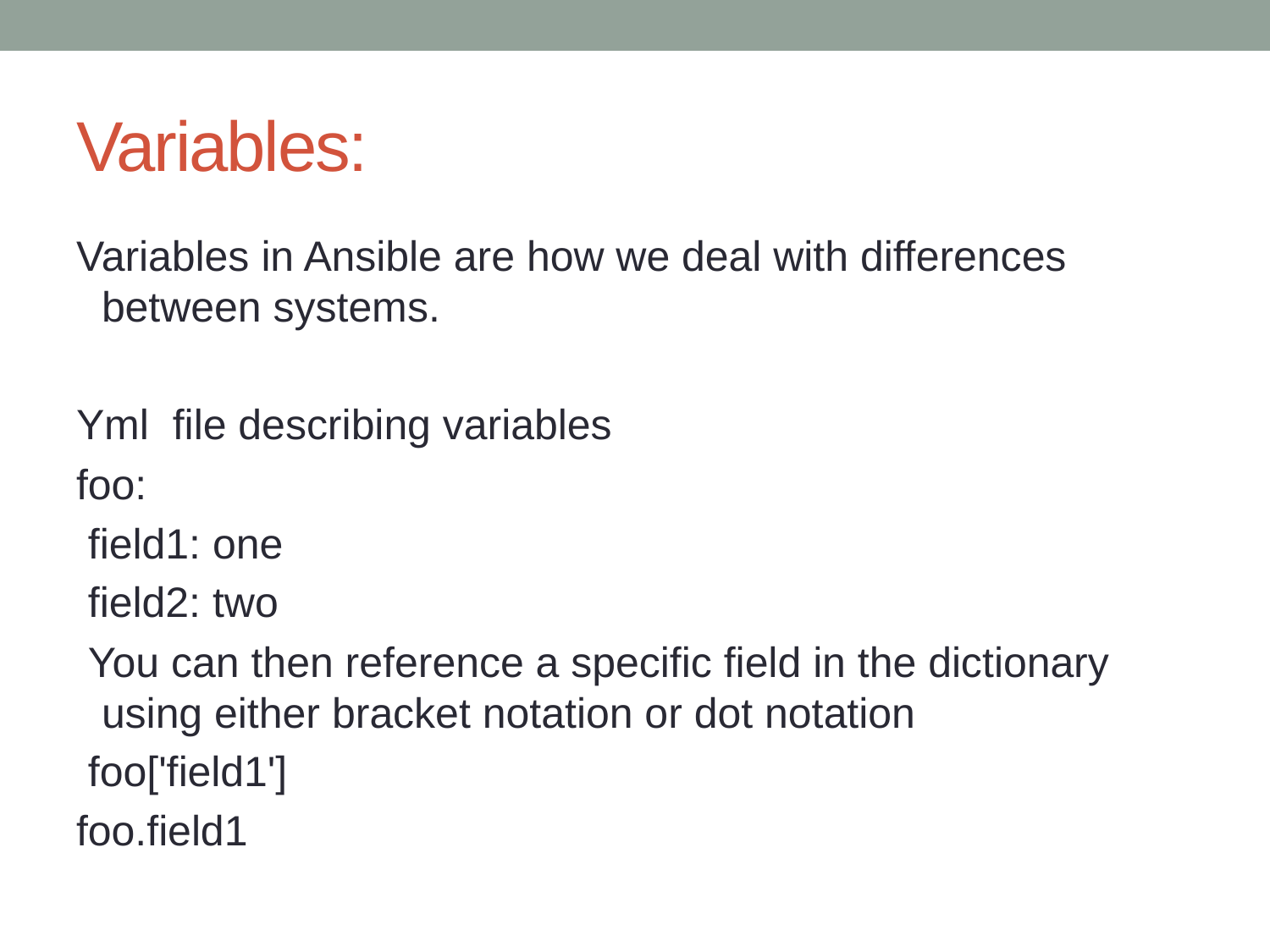

# Variables:
Variables in Ansible are how we deal with differences between systems.

Yml  file describing variables
foo:
 field1: one
 field2: two
 You can then reference a specific field in the dictionary using either bracket notation or dot notation
 foo['field1']
foo.field1